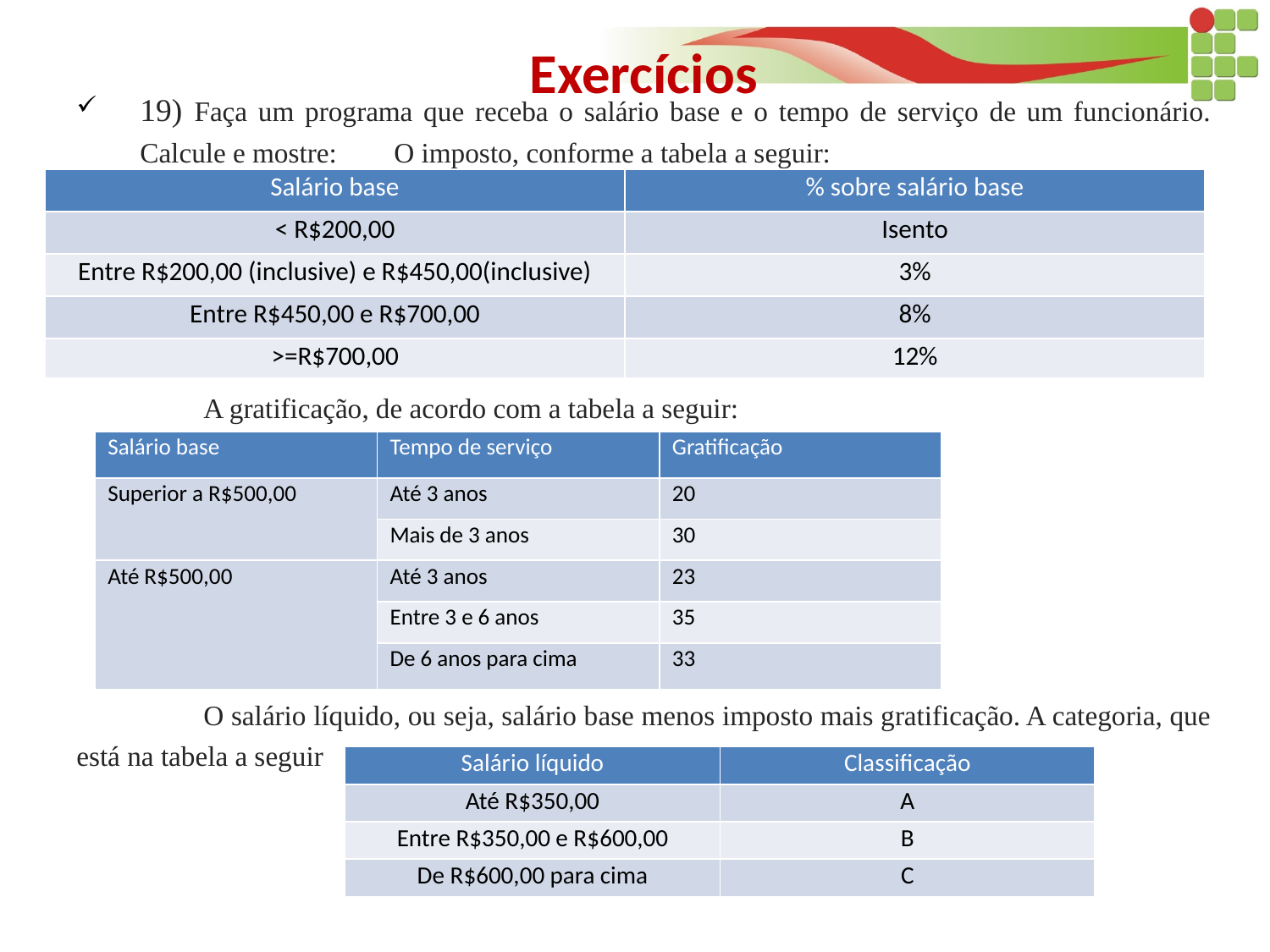

# Exercícios
19) Faça um programa que receba o salário base e o tempo de serviço de um funcionário. Calcule e mostre:	O imposto, conforme a tabela a seguir:

	A gratificação, de acordo com a tabela a seguir:

	O salário líquido, ou seja, salário base menos imposto mais gratificação. A categoria, que está na tabela a seguir

| Salário base | % sobre salário base |
| --- | --- |
| < R$200,00 | Isento |
| Entre R$200,00 (inclusive) e R$450,00(inclusive) | 3% |
| Entre R$450,00 e R$700,00 | 8% |
| >=R$700,00 | 12% |
| Salário base | Tempo de serviço | Gratificação |
| --- | --- | --- |
| Superior a R$500,00 | Até 3 anos | 20 |
|  | Mais de 3 anos | 30 |
| Até R$500,00 | Até 3 anos | 23 |
|  | Entre 3 e 6 anos | 35 |
|  | De 6 anos para cima | 33 |
| Salário líquido | Classificação |
| --- | --- |
| Até R$350,00 | A |
| Entre R$350,00 e R$600,00 | B |
| De R$600,00 para cima | C |